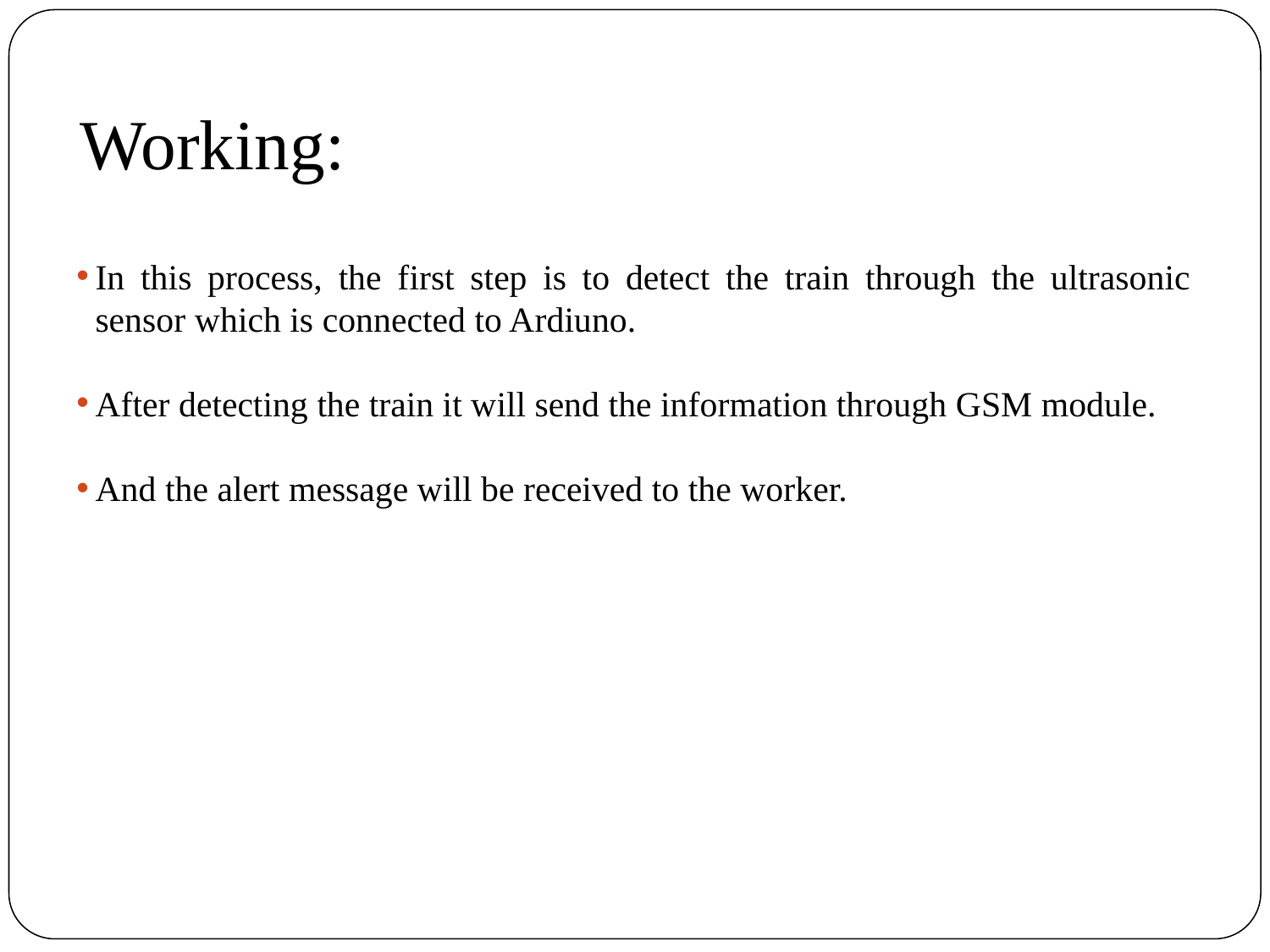

# Working:
In this process, the first step is to detect the train through the ultrasonic sensor which is connected to Ardiuno.

After detecting the train it will send the information through GSM module.

And the alert message will be received to the worker.